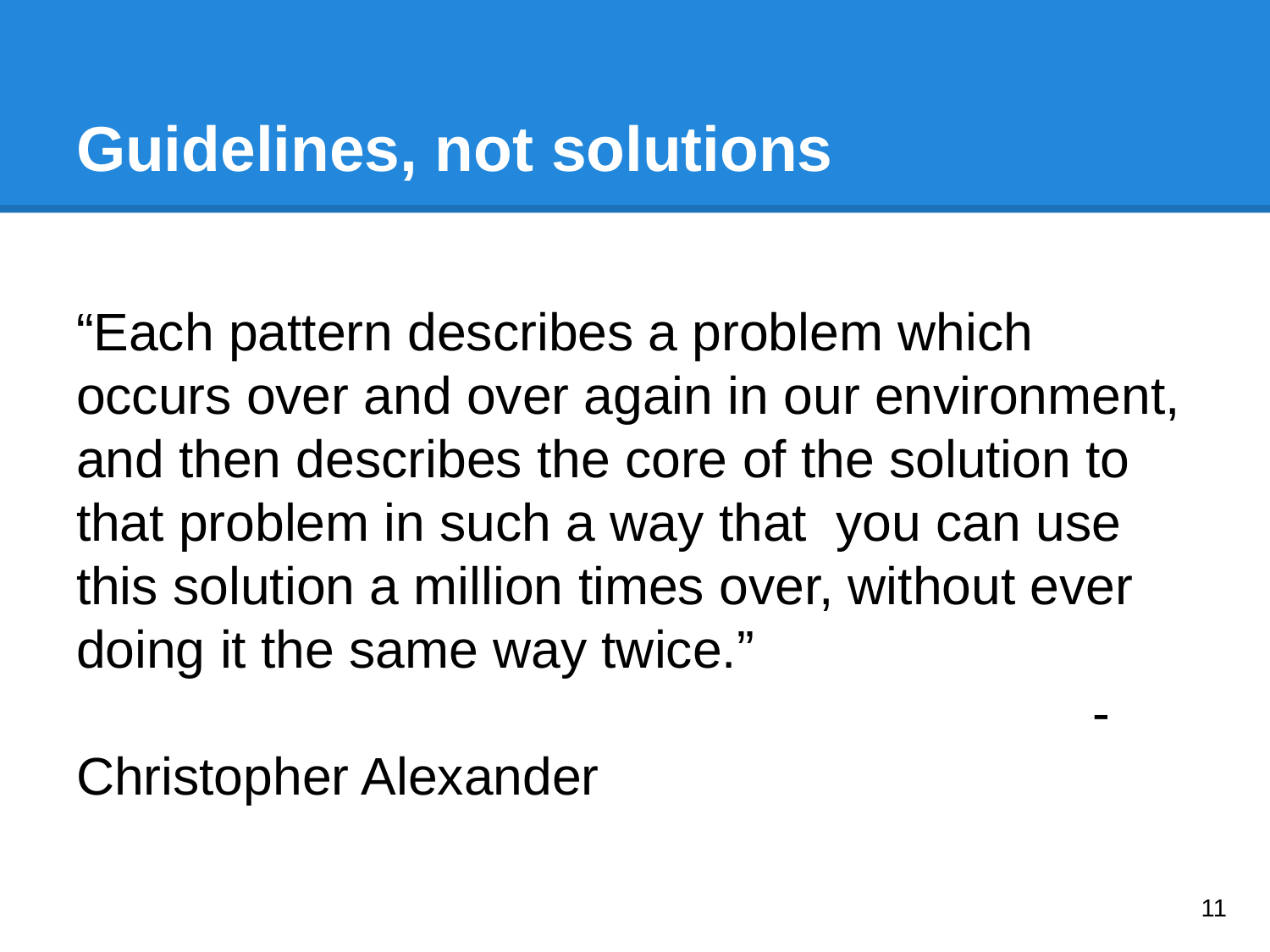

# Guidelines, not solutions

“Each pattern describes a problem which occurs over and over again in our environment, and then describes the core of the solution to that problem in such a way that  you can use this solution a million times over, without ever doing it the same way twice.”
								- Christopher Alexander

11